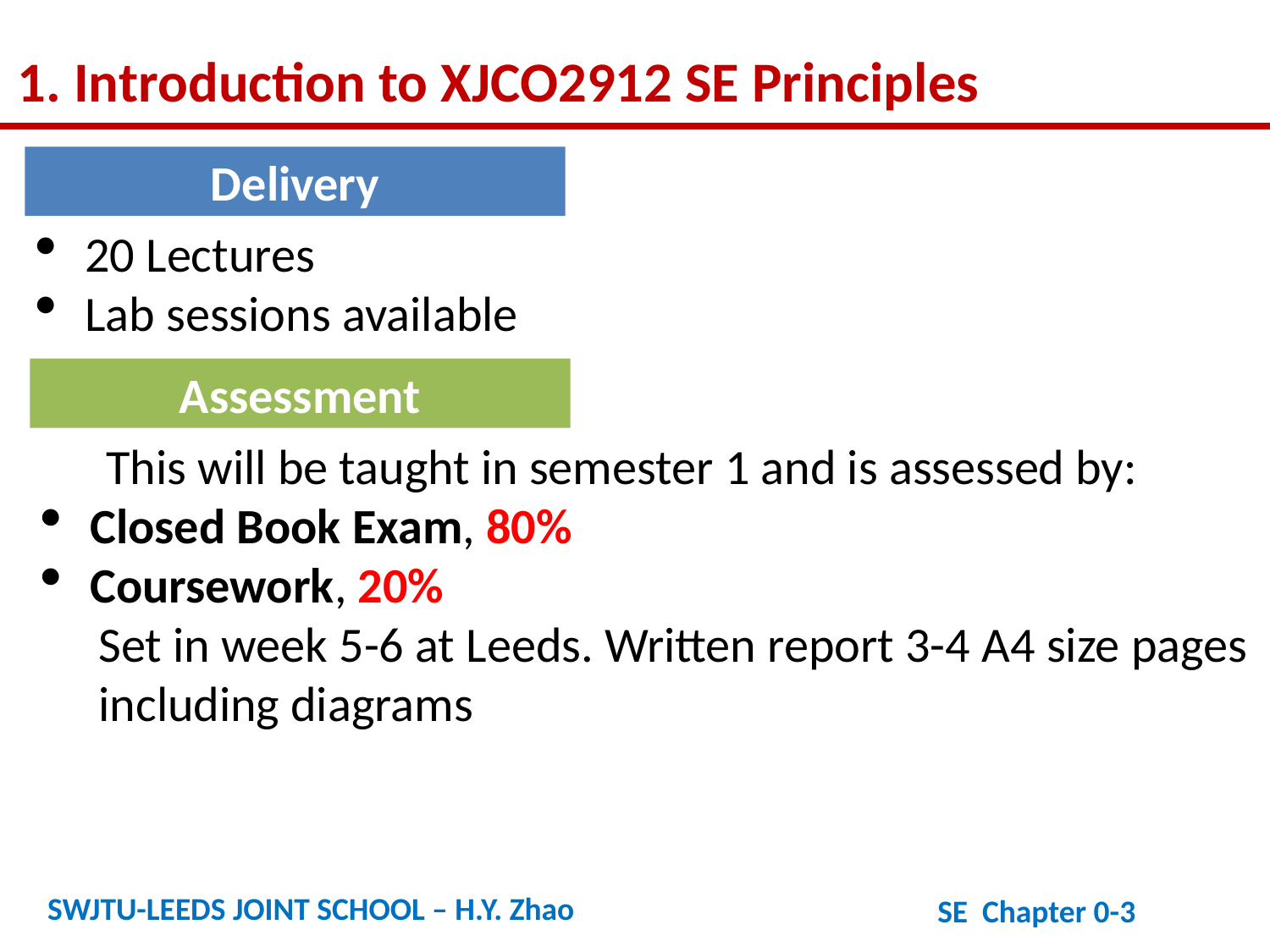

1. Introduction to XJCO2912 SE Principles
Delivery
20 Lectures
Lab sessions available
Assessment
This will be taught in semester 1 and is assessed by:
Closed Book Exam, 80%
Coursework, 20%
     Set in week 5-6 at Leeds. Written report 3-4 A4 size pages
     including diagrams
SWJTU-LEEDS JOINT SCHOOL – H.Y. Zhao
SE  Chapter 0-3